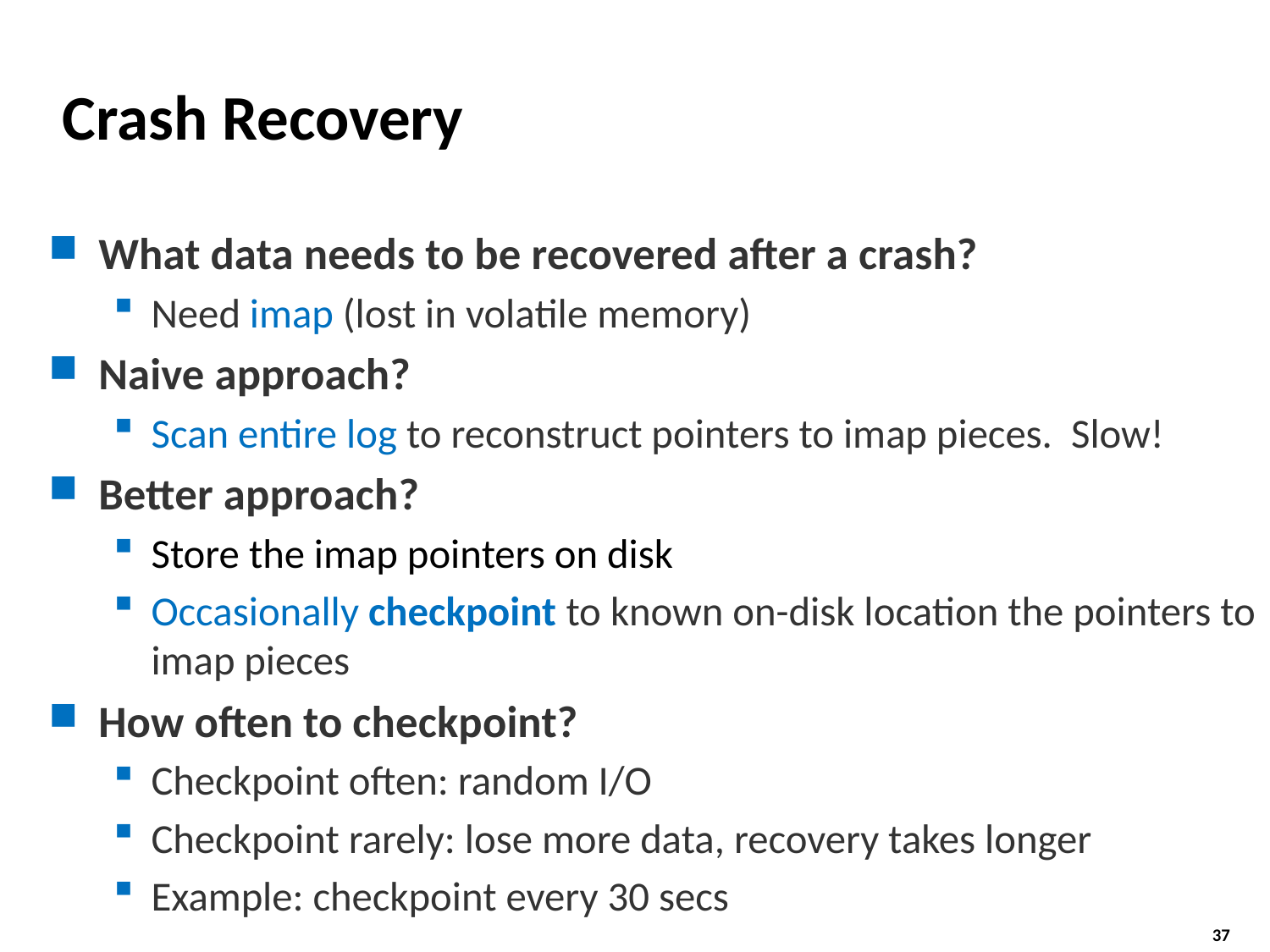

# Crash Recovery
What data needs to be recovered after a crash?
Need imap (lost in volatile memory)
Naive approach?
Scan entire log to reconstruct pointers to imap pieces.  Slow!
Better approach?
Store the imap pointers on disk
Occasionally checkpoint to known on-disk location the pointers to imap pieces
How often to checkpoint?
Checkpoint often: random I/O
Checkpoint rarely: lose more data, recovery takes longer
Example: checkpoint every 30 secs